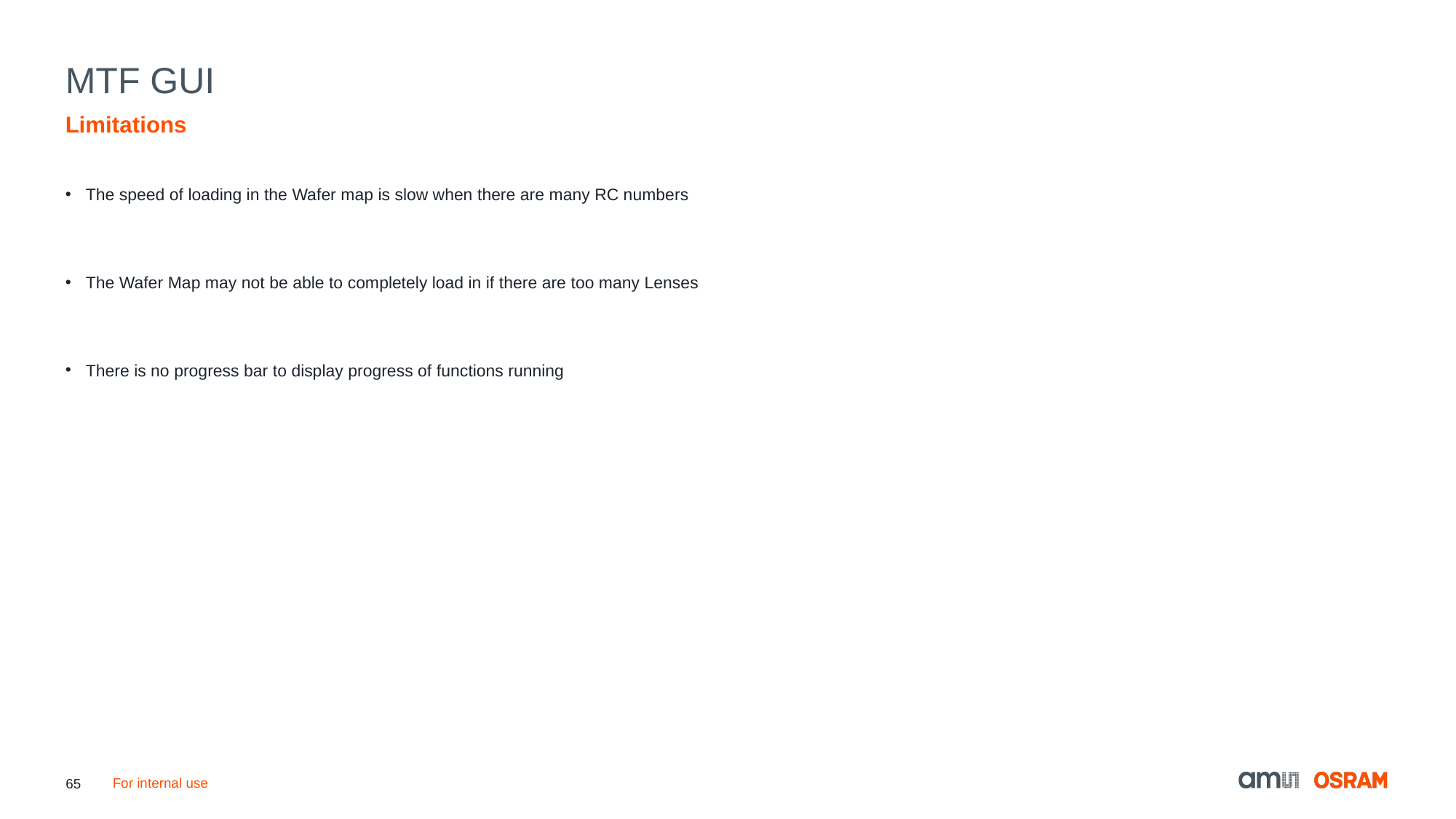

# MTF GUI
Limitations

The speed of loading in the Wafer map is slow when there are many RC numbers

The Wafer Map may not be able to completely load in if there are too many Lenses

There is no progress bar to display progress of functions running
For internal use